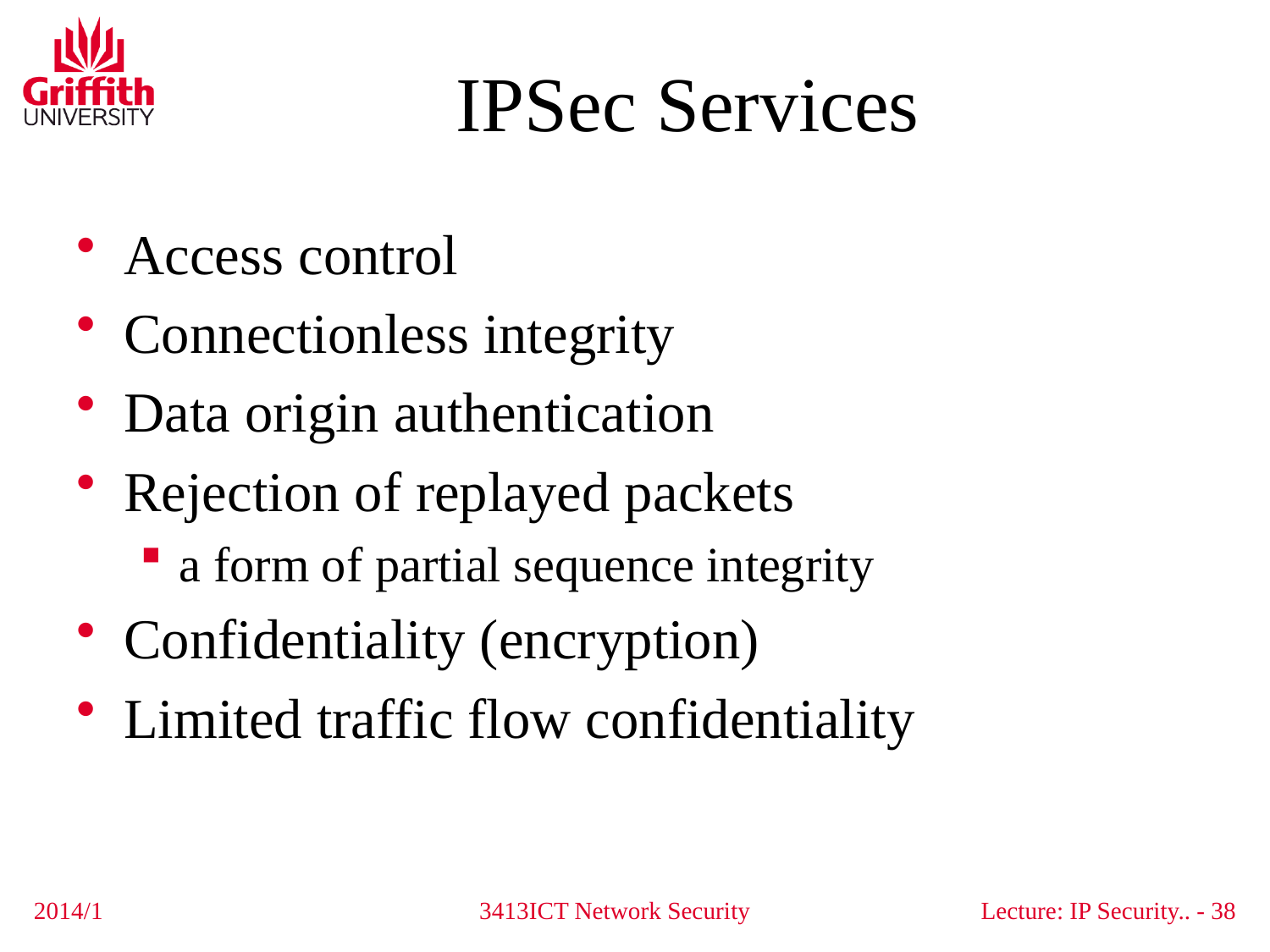

# IPSec Services
Access control
Connectionless integrity
Data origin authentication
Rejection of replayed packets
a form of partial sequence integrity
Confidentiality (encryption)
Limited traffic flow confidentiality

2014/1
3413ICT Network Security
Lecture: IP Security.. - 38